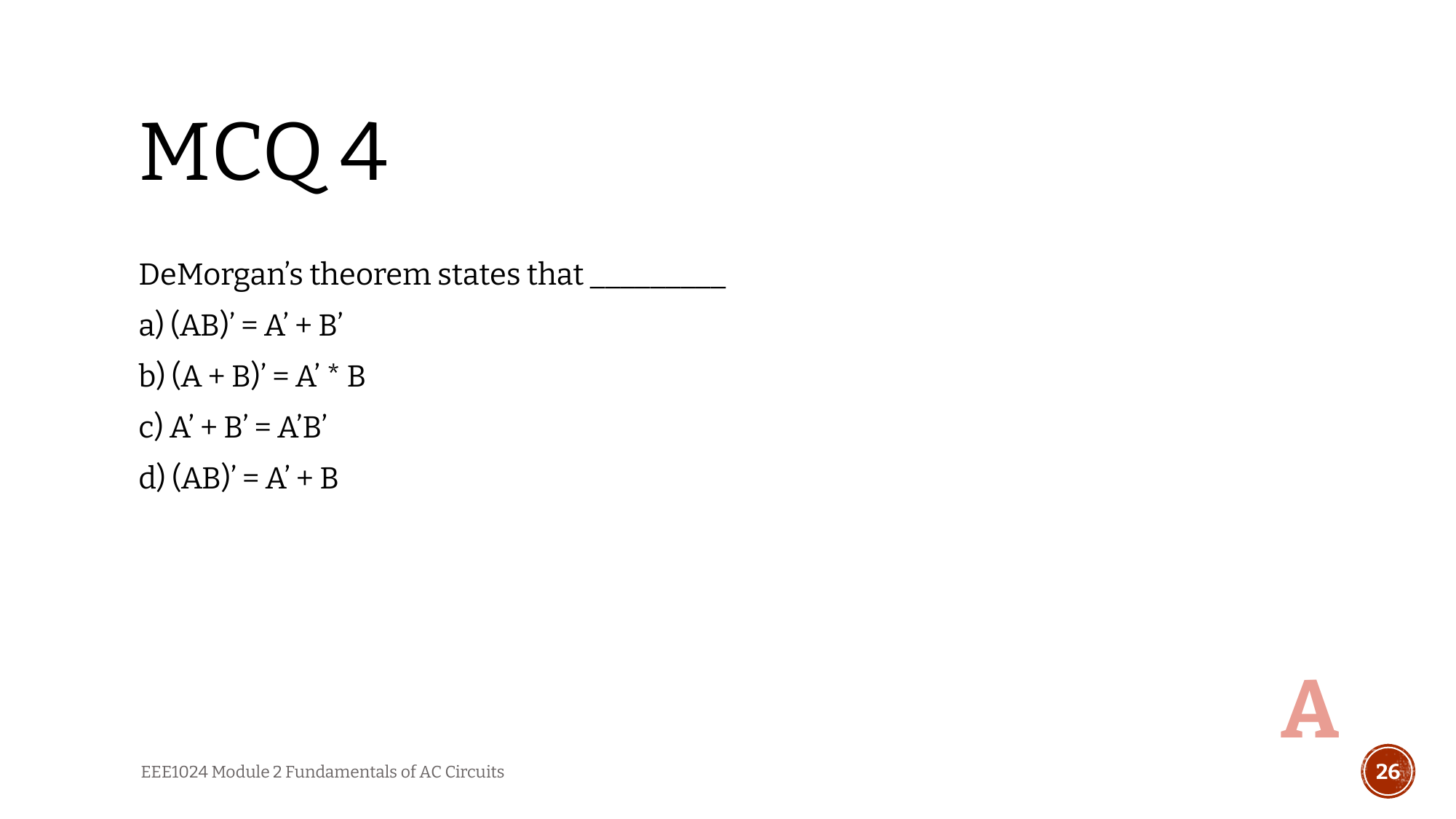

# MCQ 4
DeMorgan’s theorem states that _________
a) (AB)’ = A’ + B’
b) (A + B)’ = A’ * B
c) A’ + B’ = A’B’
d) (AB)’ = A’ + B
A
EEE1024 Module 2 Fundamentals of AC Circuits
26